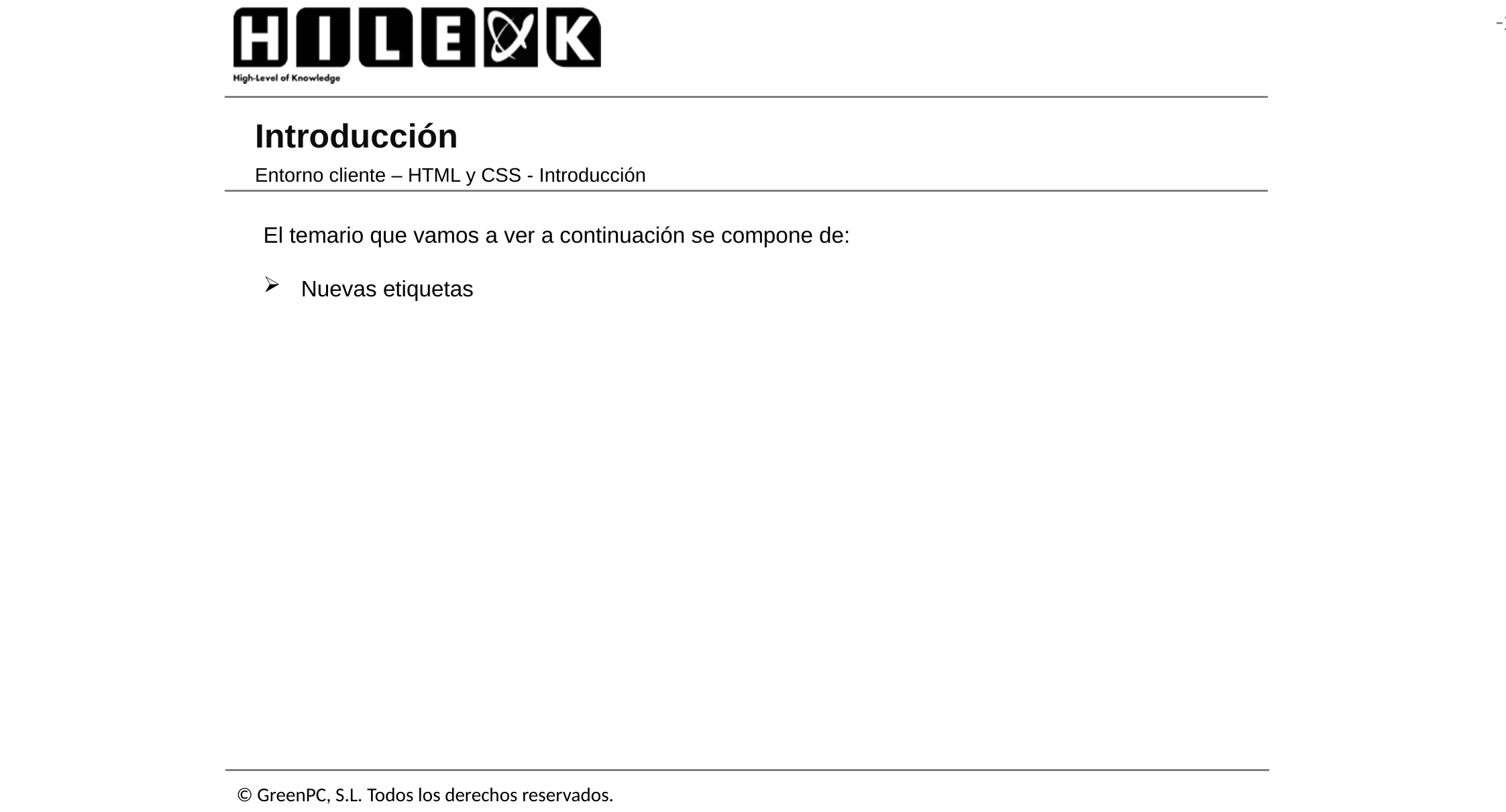

# Introducción
Entorno cliente – HTML y CSS - Introducción
El temario que vamos a ver a continuación se compone de:

Nuevas etiquetas